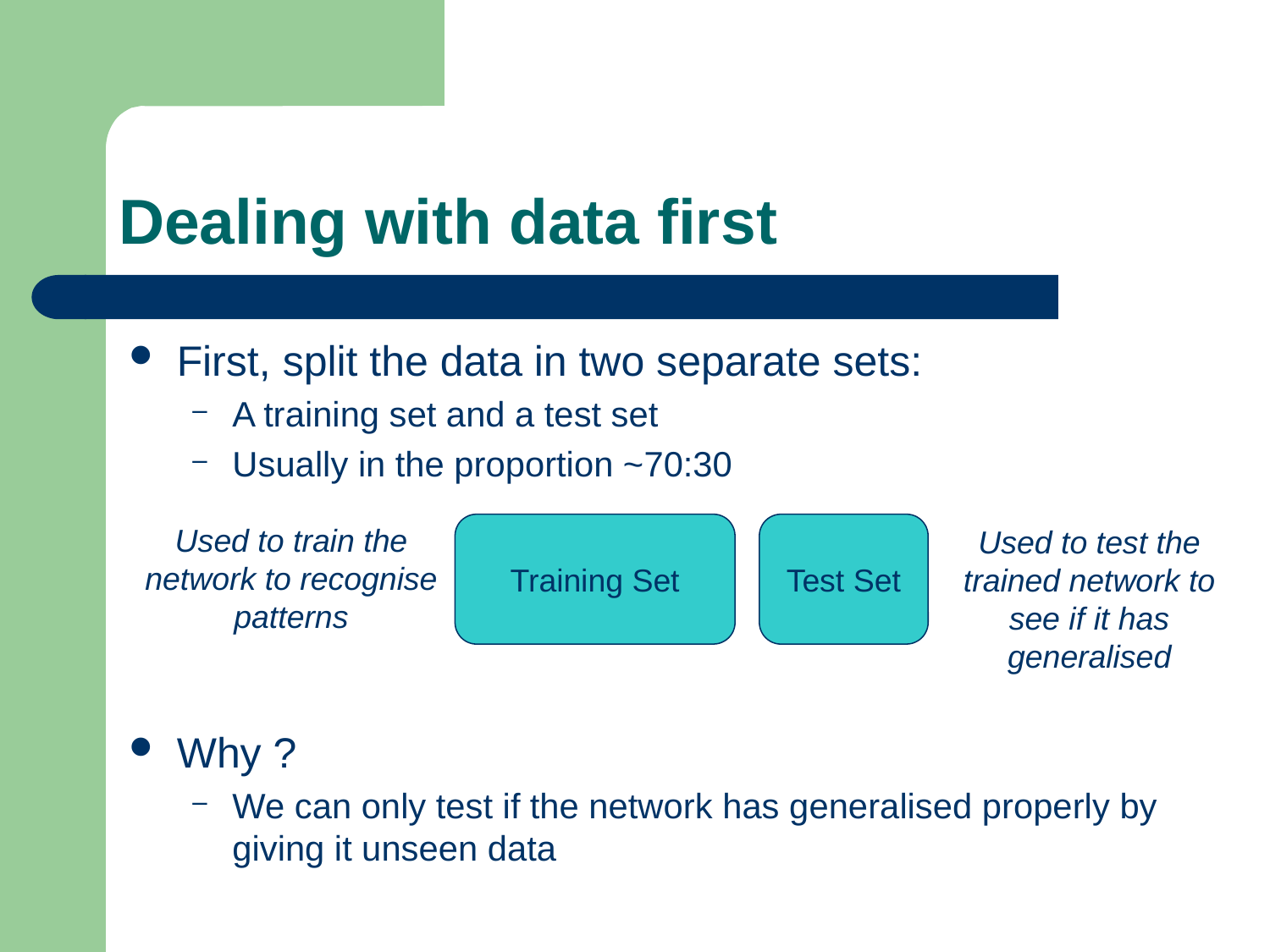

# Dealing with data first
First, split the data in two separate sets:
A training set and a test set
Usually in the proportion ~70:30

Why ?
We can only test if the network has generalised properly by giving it unseen data
Used to train the network to recognise patterns
Training Set
Test Set
Used to test the trained network to see if it has generalised